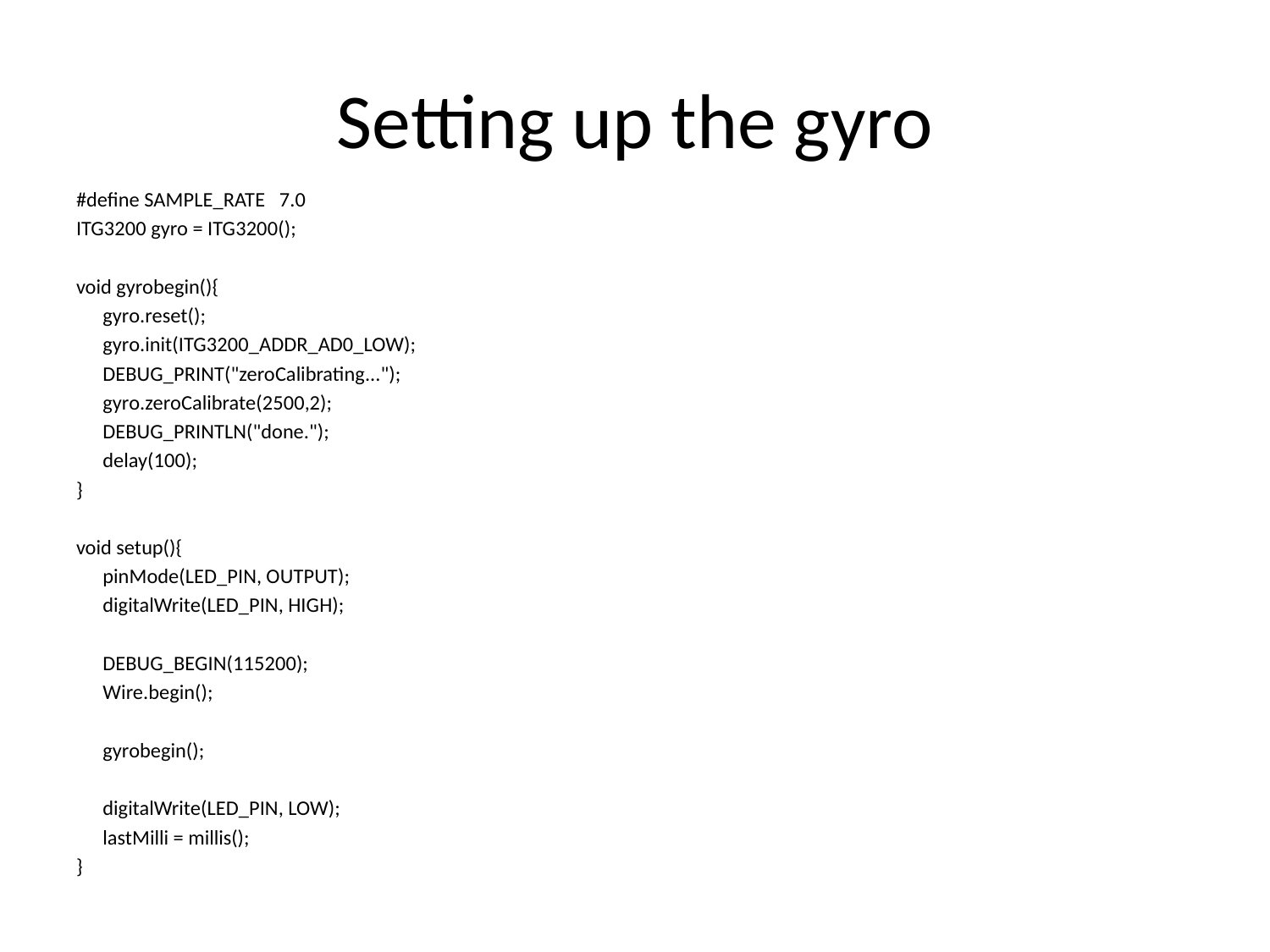

# Setting up the gyro
#define SAMPLE_RATE   7.0
ITG3200 gyro = ITG3200();

void gyrobegin(){
	gyro.reset();
	gyro.init(ITG3200_ADDR_AD0_LOW);
	DEBUG_PRINT("zeroCalibrating...");
	gyro.zeroCalibrate(2500,2);
	DEBUG_PRINTLN("done.");
	delay(100);
}

void setup(){
	pinMode(LED_PIN, OUTPUT);
	digitalWrite(LED_PIN, HIGH);

	DEBUG_BEGIN(115200);
	Wire.begin();

	gyrobegin();

	digitalWrite(LED_PIN, LOW);
	lastMilli = millis();
}